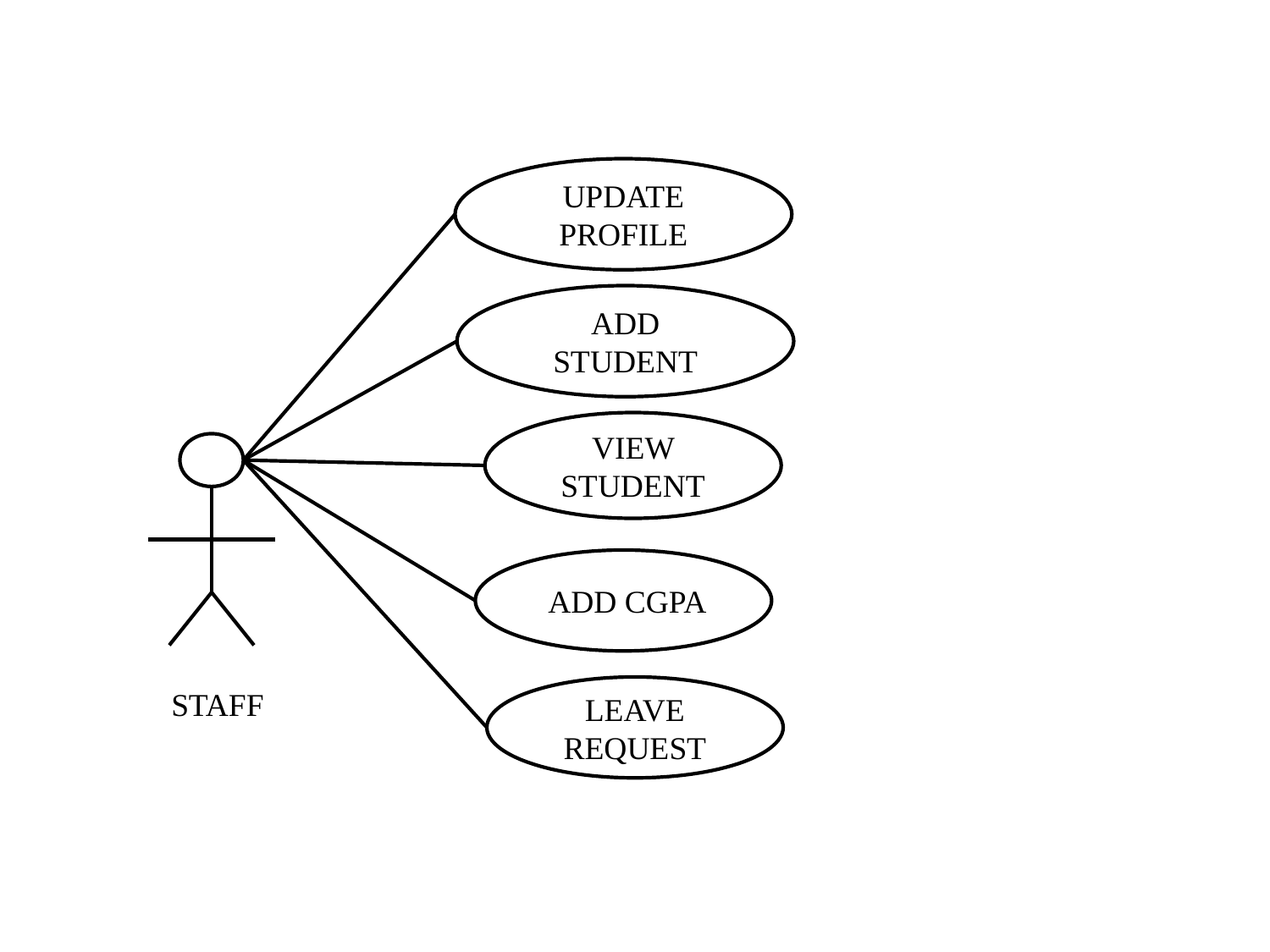

UPDATE PROFILE
ADD STUDENT
VIEW STUDENT

 ADD CGPA
LEAVE REQUEST
STAFF